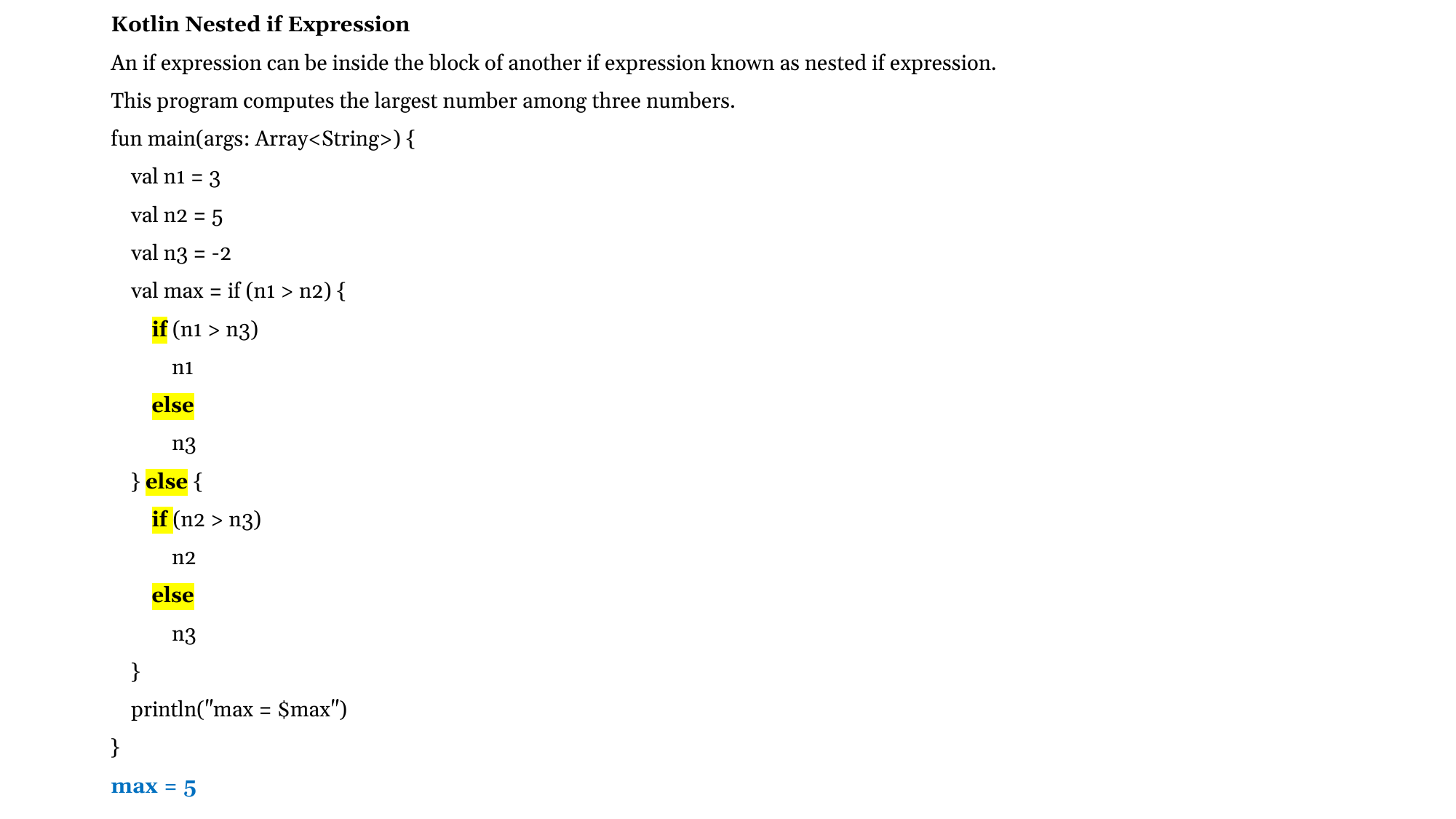

Kotlin Nested if Expression
An if expression can be inside the block of another if expression known as nested if expression.
This program computes the largest number among three numbers.
fun main(args: Array<String>) {
    val n1 = 3
    val n2 = 5
    val n3 = -2
    val max = if (n1 > n2) {
        if (n1 > n3)
            n1
        else
            n3
    } else {
        if (n2 > n3)
            n2
        else
            n3
    }
    println("max = $max")
}
max = 5